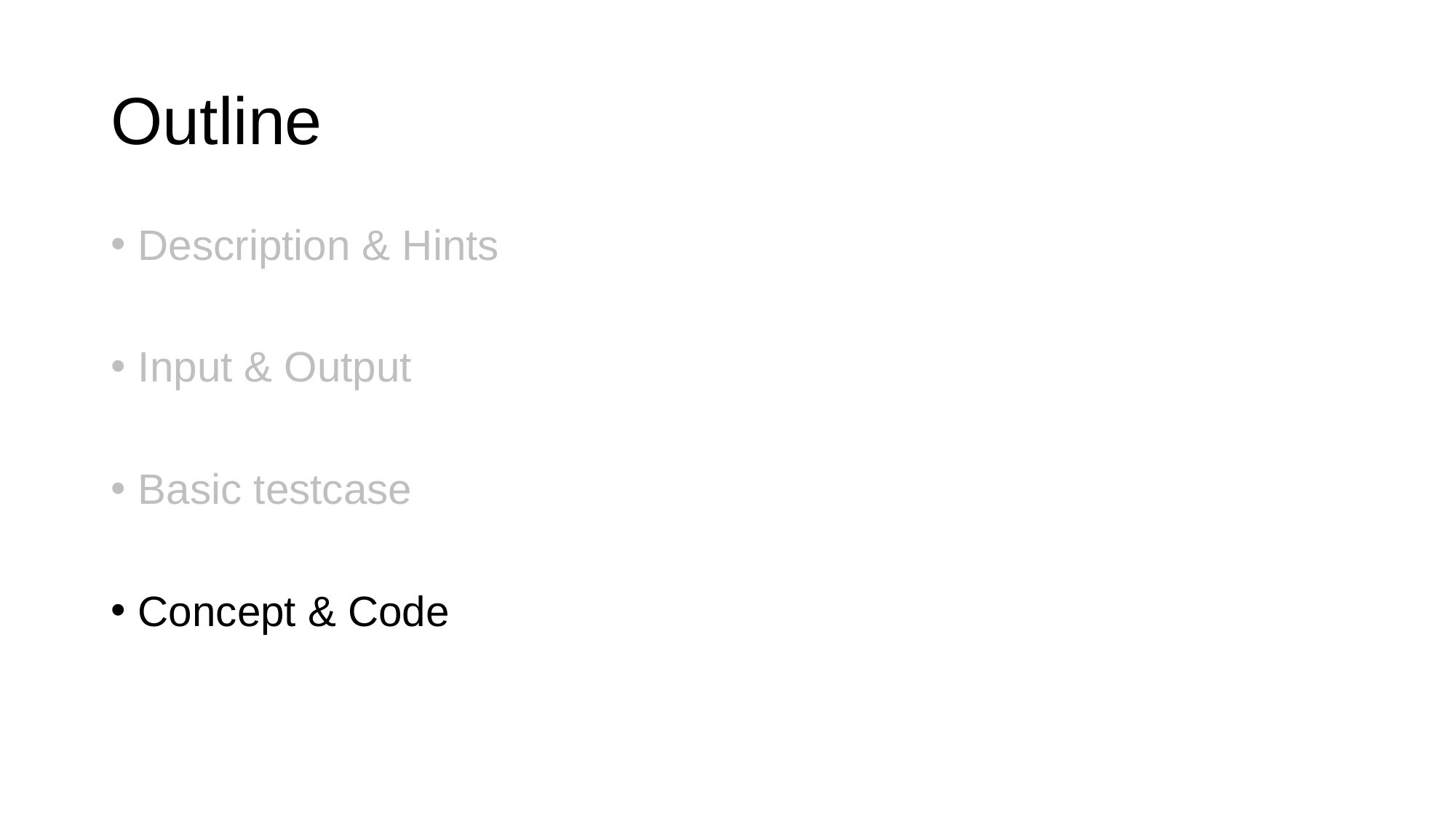

# Outline
Description & Hints

Input & Output

Basic testcase

Concept & Code